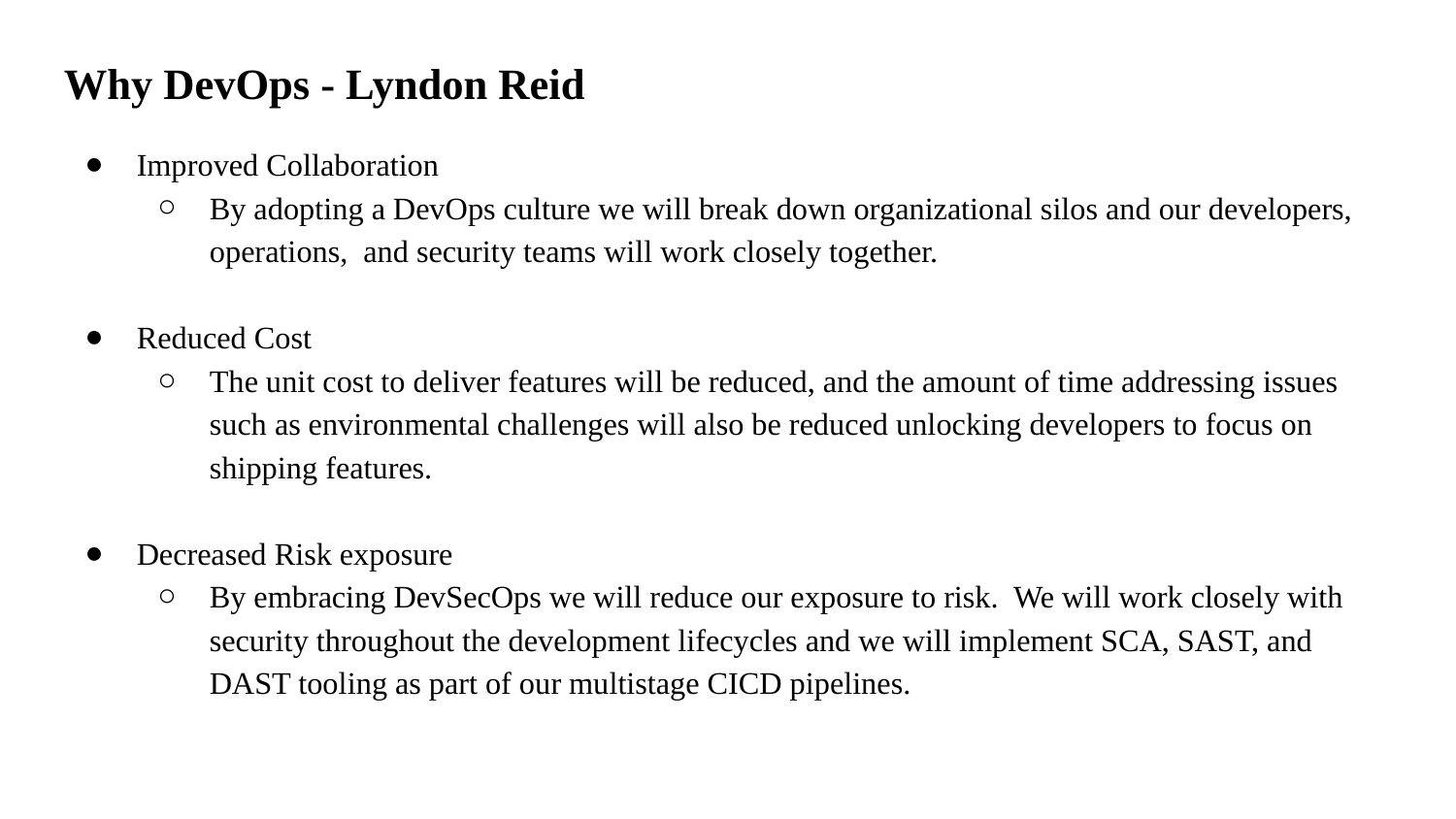

Why DevOps - Lyndon Reid
Improved Collaboration
By adopting a DevOps culture we will break down organizational silos and our developers, operations,  and security teams will work closely together.
Reduced Cost
The unit cost to deliver features will be reduced, and the amount of time addressing issues such as environmental challenges will also be reduced unlocking developers to focus on shipping features.
Decreased Risk exposure
By embracing DevSecOps we will reduce our exposure to risk.  We will work closely with security throughout the development lifecycles and we will implement SCA, SAST, and DAST tooling as part of our multistage CICD pipelines.